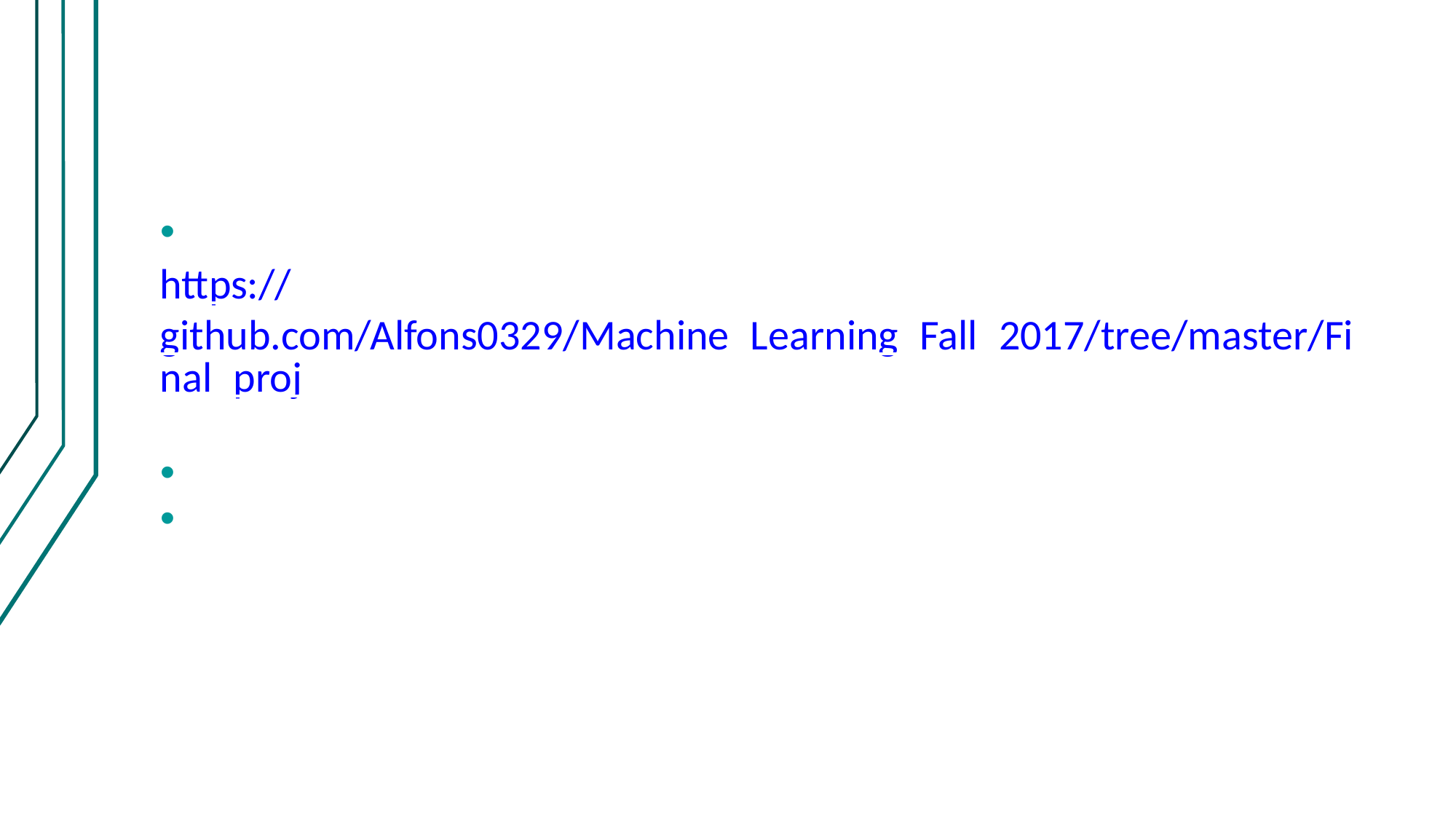

Thank you for listening
Source code can be found at:
https://github.com/Alfons0329/Machine_Learning_Fall_2017/tree/master/Final_proj

README.md will be added later in winter vacation.
Great thanks to all the teammate who contribute passionately to this final project.